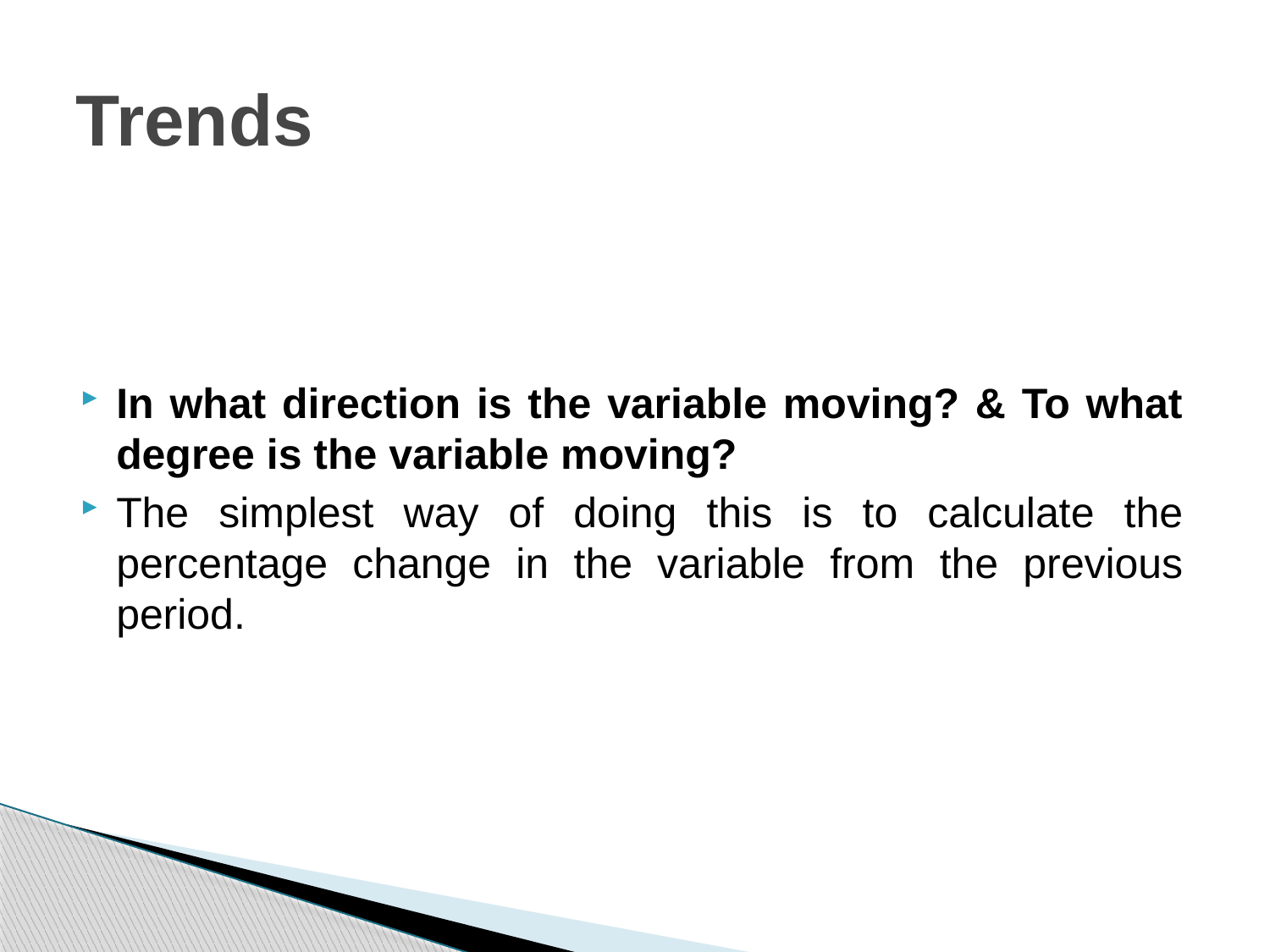

# Trends
In what direction is the variable moving? & To what degree is the variable moving?
The simplest way of doing this is to calculate the percentage change in the variable from the previous period.